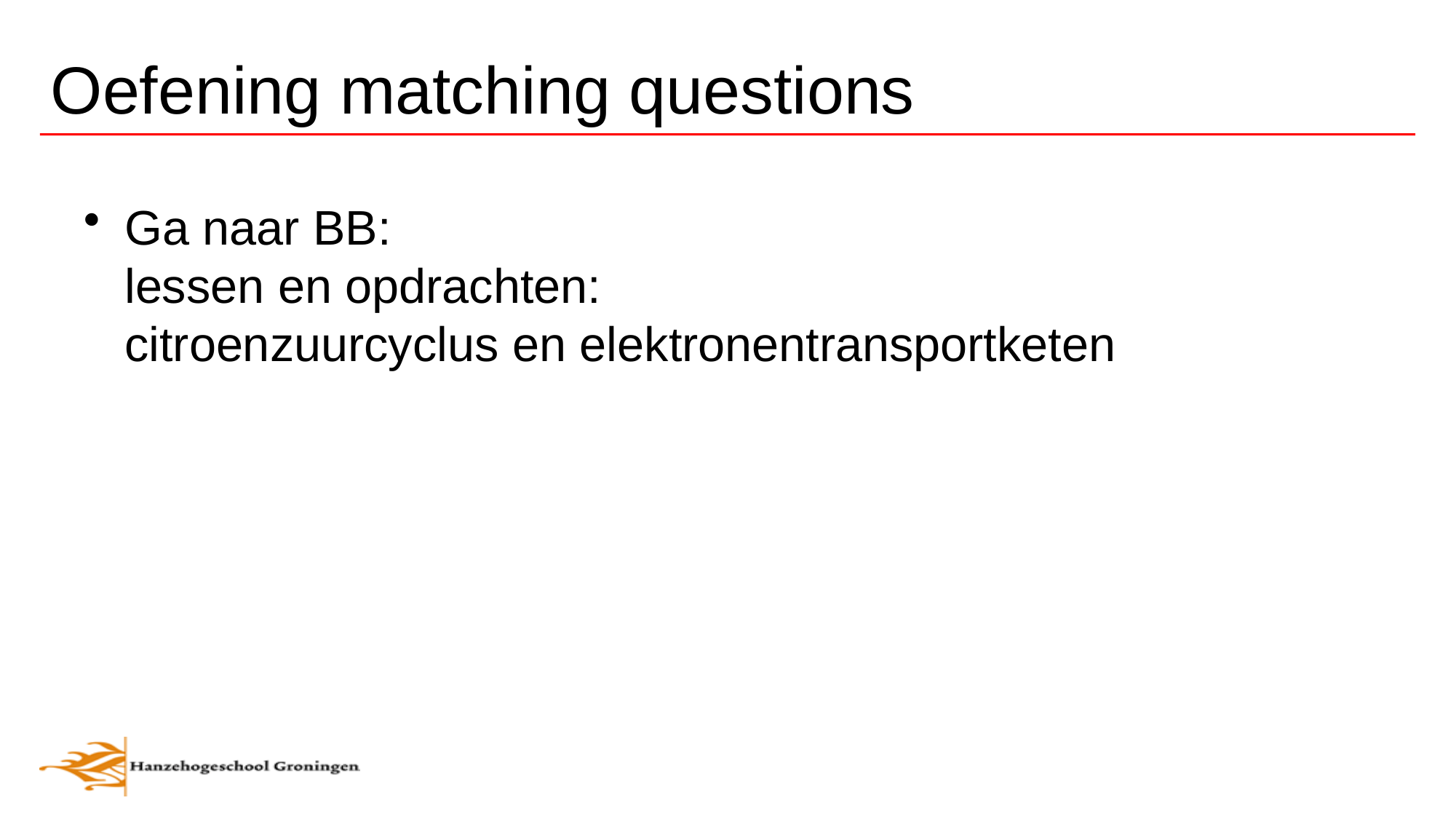

# Oefening matching questions
Ga naar BB:
lessen en opdrachten:
citroenzuurcyclus en elektronentransportketen